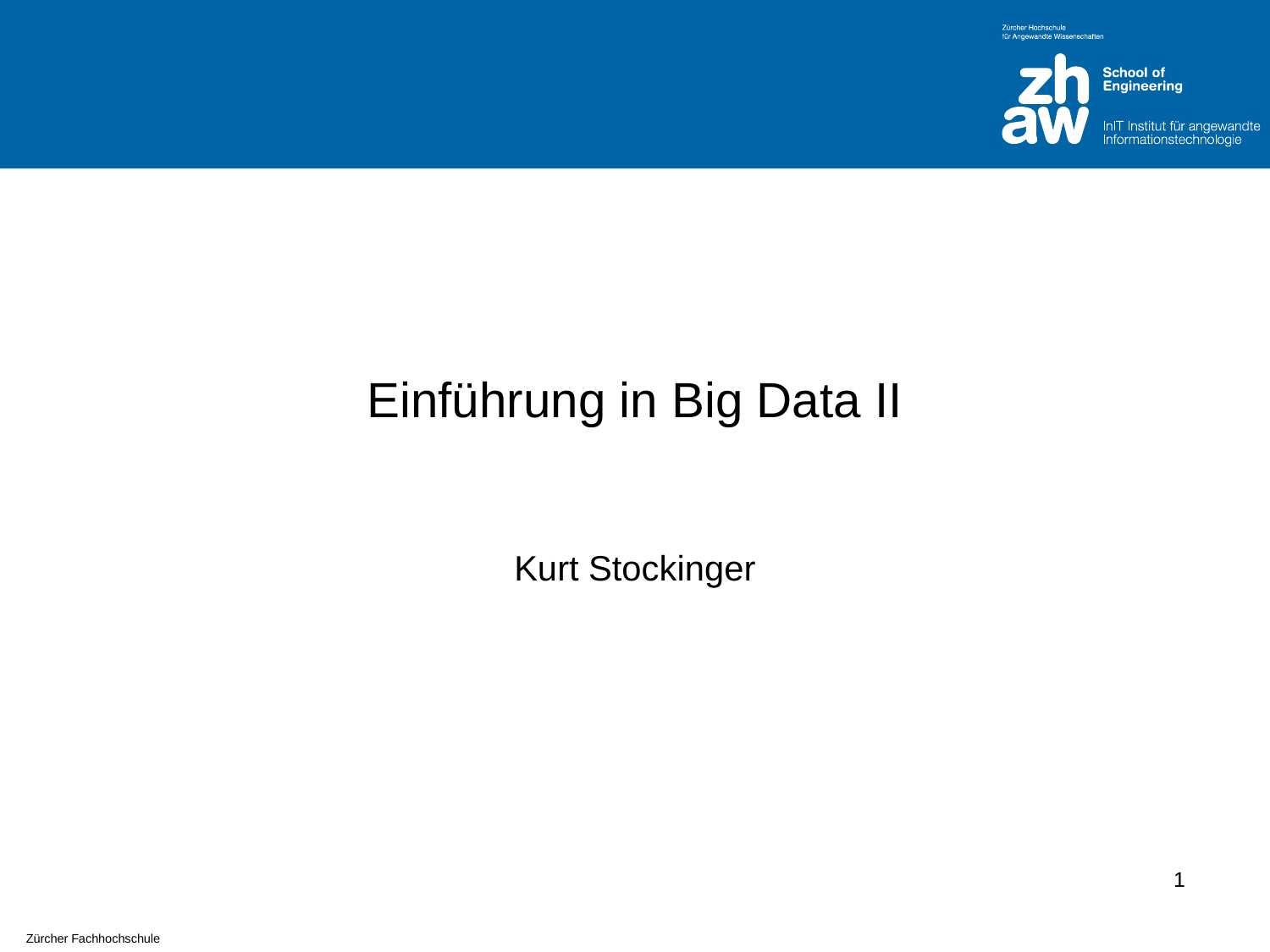

# Einführung in Big Data II
Kurt Stockinger
1